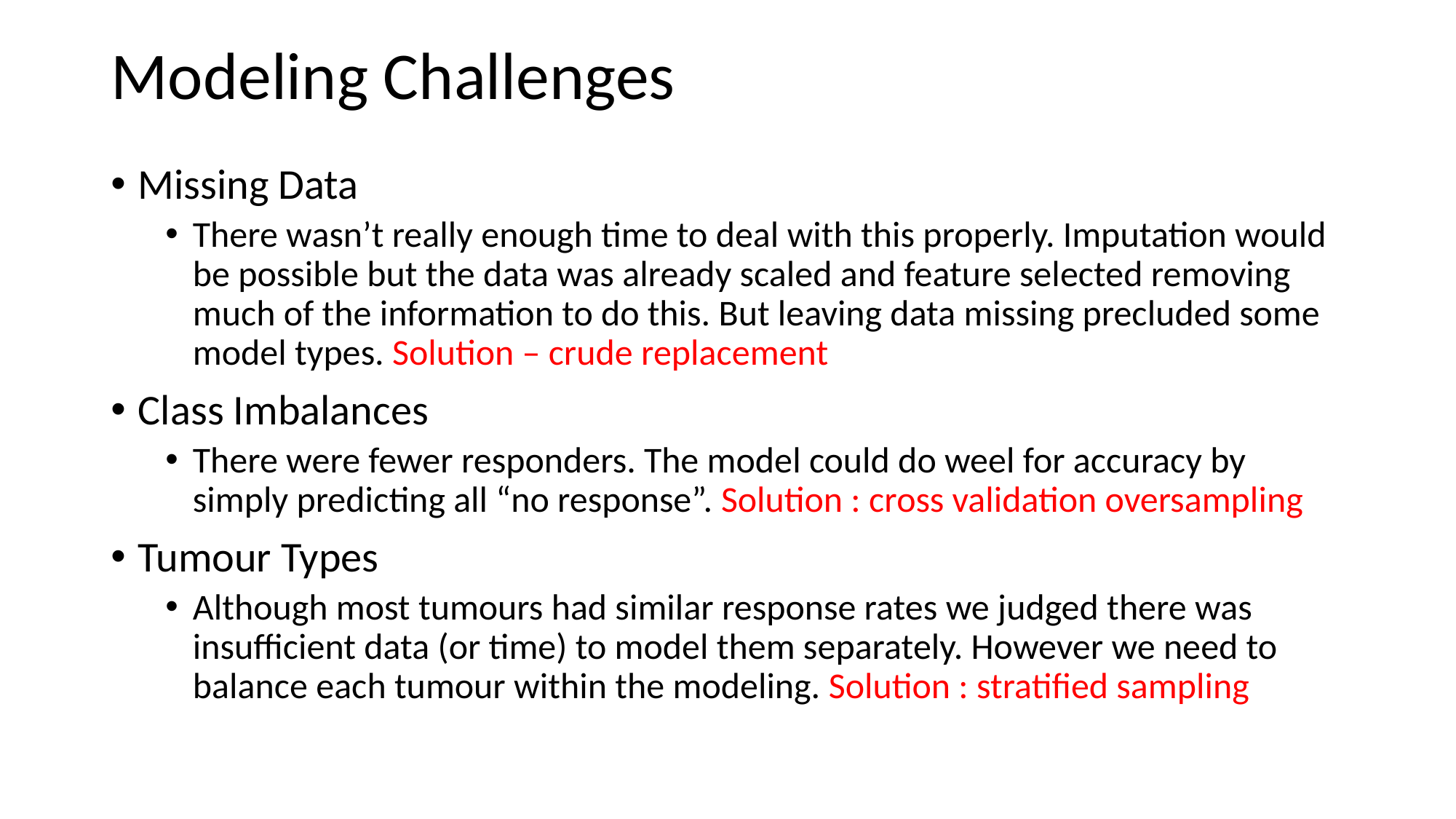

# Modeling Challenges
Missing Data
There wasn’t really enough time to deal with this properly. Imputation would be possible but the data was already scaled and feature selected removing much of the information to do this. But leaving data missing precluded some model types. Solution – crude replacement
Class Imbalances
There were fewer responders. The model could do weel for accuracy by simply predicting all “no response”. Solution : cross validation oversampling
Tumour Types
Although most tumours had similar response rates we judged there was insufficient data (or time) to model them separately. However we need to balance each tumour within the modeling. Solution : stratified sampling